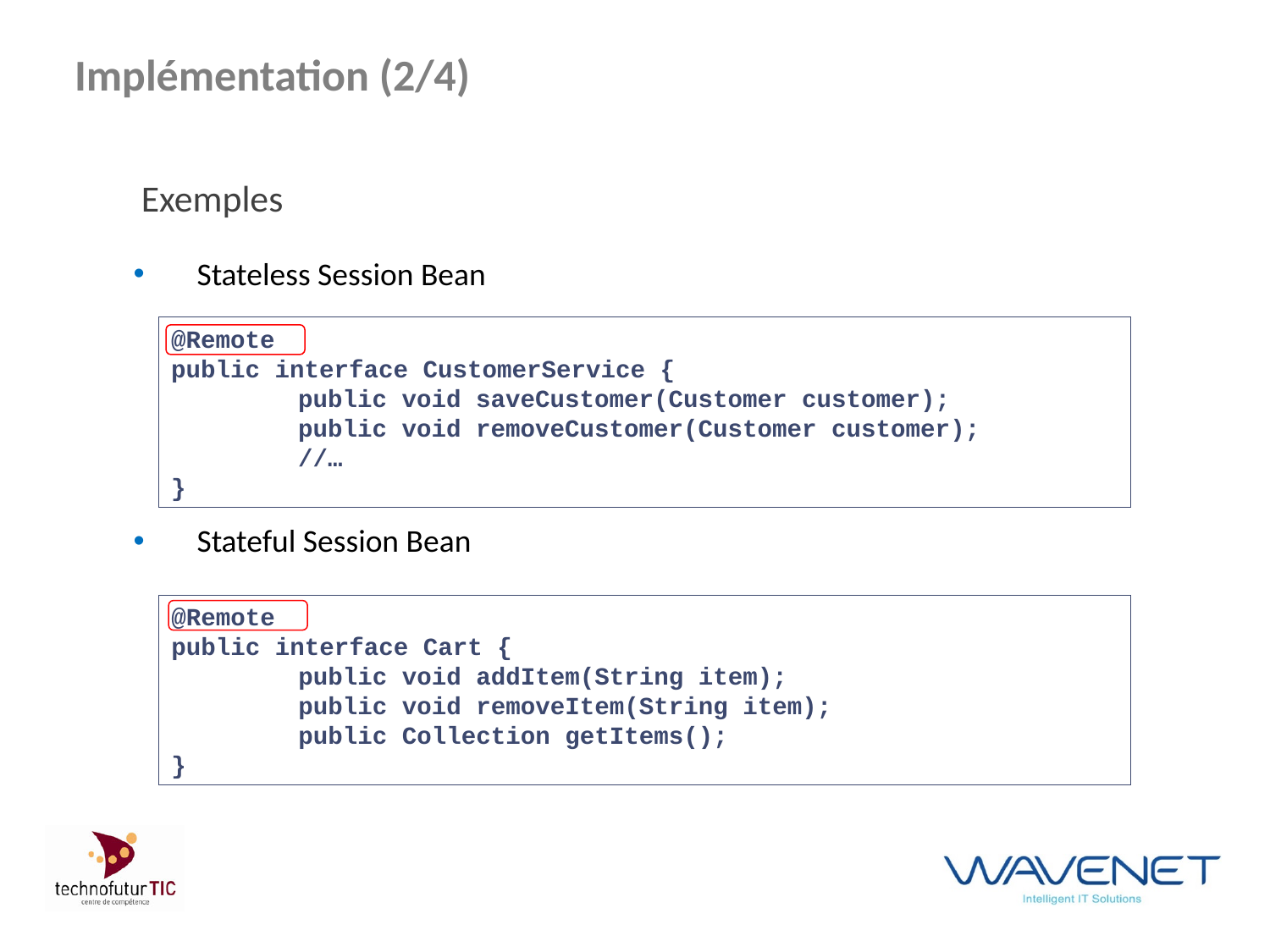

# Implémentation (2/4)
	Exemples

Stateless Session Bean

Stateful Session Bean

@Remote
public interface CustomerService {
	public void saveCustomer(Customer customer);
	public void removeCustomer(Customer customer);
	//…
}

@Remote
public interface Cart {
	public void addItem(String item);
	public void removeItem(String item);
	public Collection getItems();
}